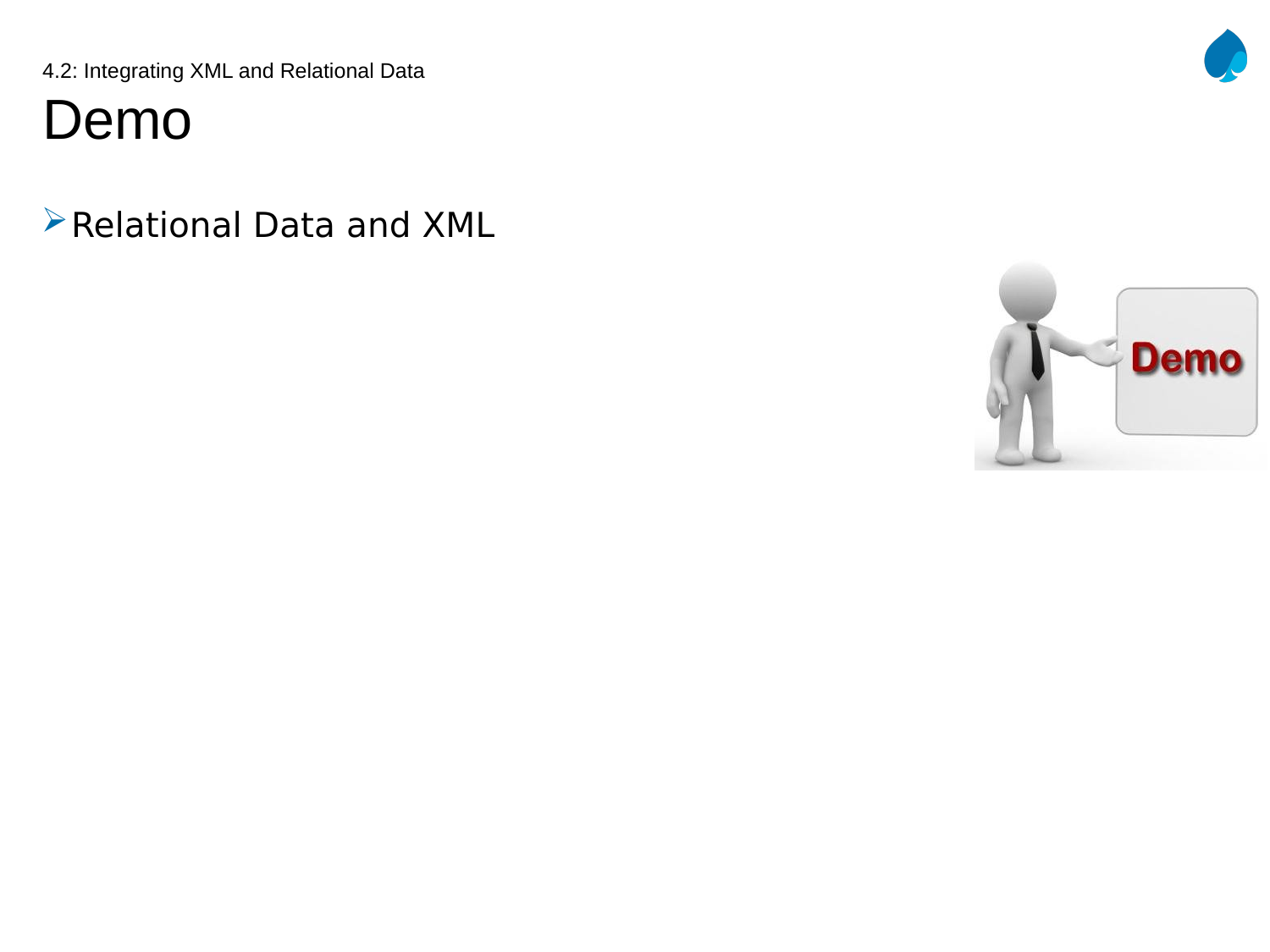

# 4.2: Integrating XML and Relational Data Demo
Relational Data and XML